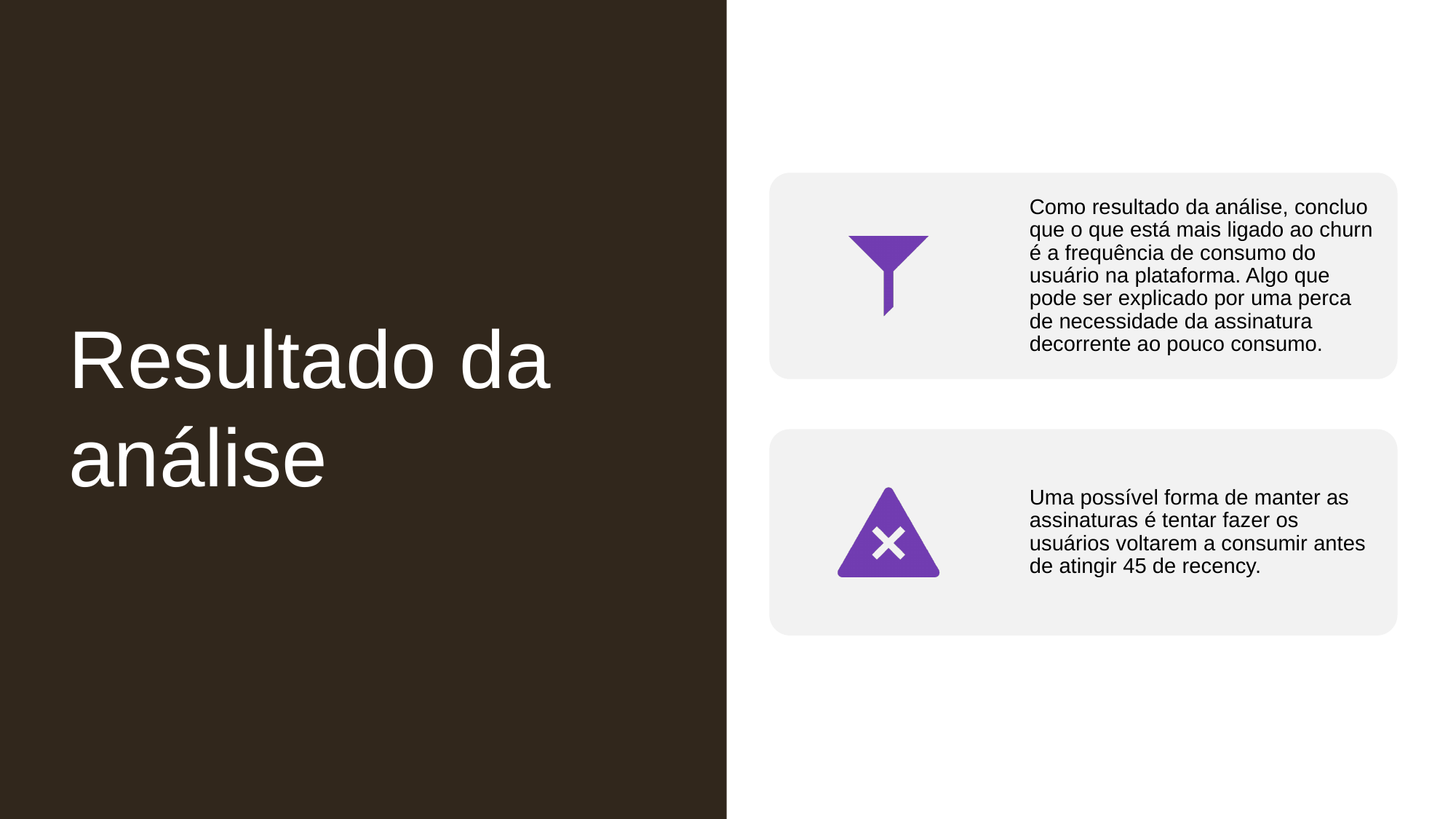

# Resultado da análise
Como resultado da análise, concluo que o que está mais ligado ao churn é a frequência de consumo do usuário na plataforma. Algo que pode ser explicado por uma perca de necessidade da assinatura decorrente ao pouco consumo.
Uma possível forma de manter as assinaturas é tentar fazer os usuários voltarem a consumir antes de atingir 45 de recency.